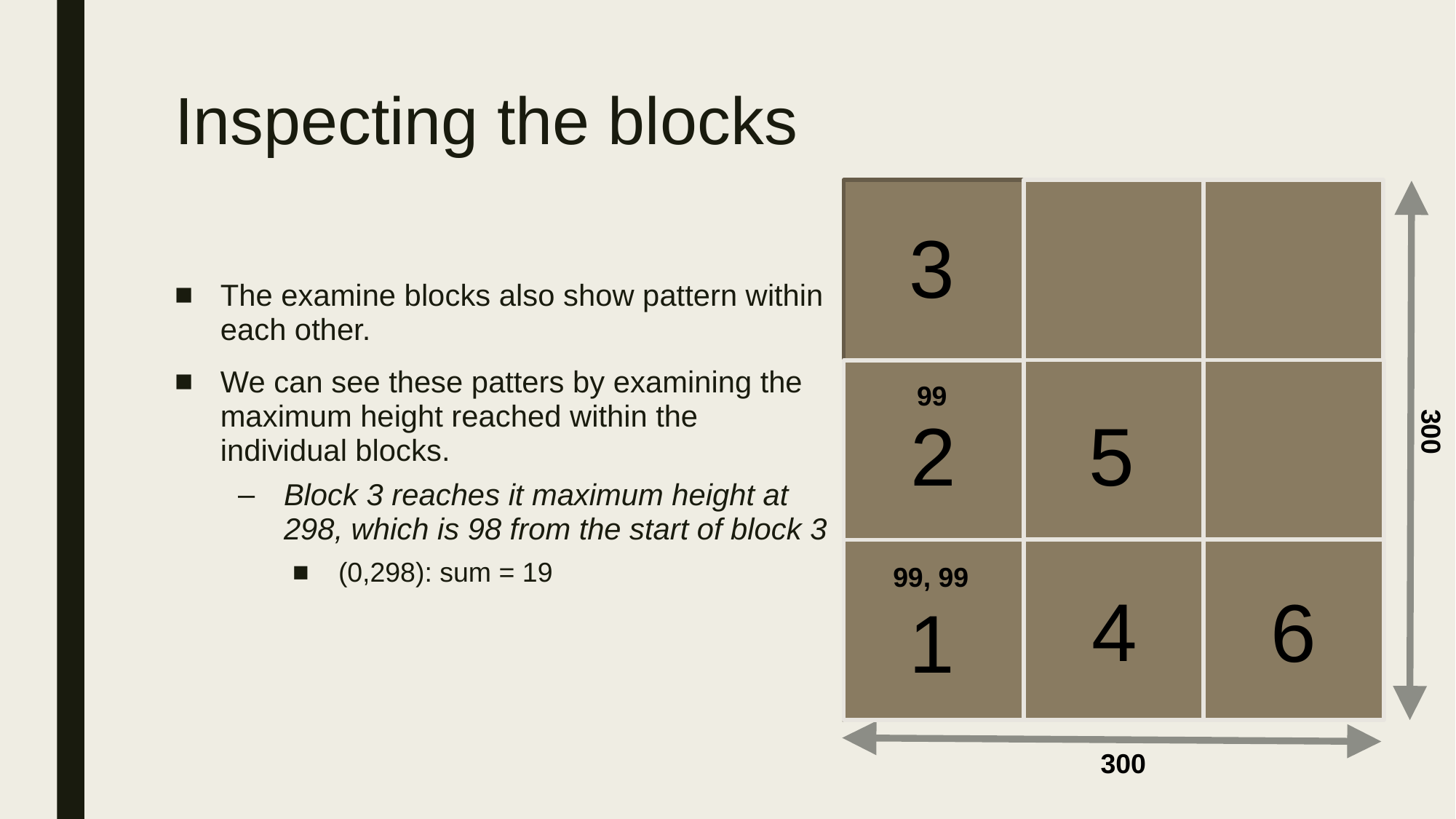

# Inspecting the blocks

300
300

3
The examine blocks also show pattern within each other.
We can see these patters by examining the maximum height reached within the individual blocks.
Block 3 reaches it maximum height at 298, which is 98 from the start of block 3
(0,298): sum = 19
99
2
5
99, 99
4
6
1